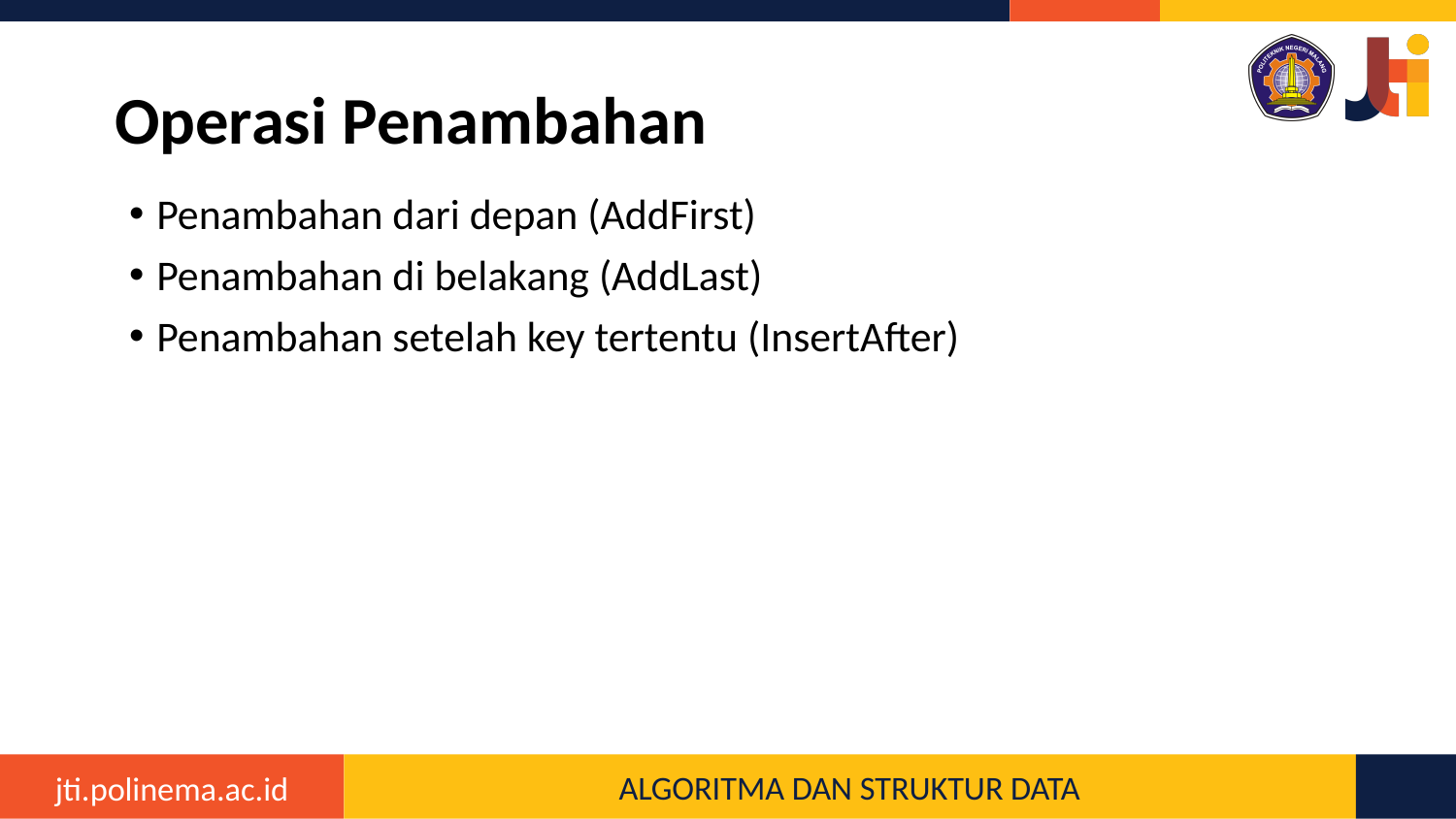

# Operasi Penambahan
Penambahan dari depan (AddFirst)
Penambahan di belakang (AddLast)
Penambahan setelah key tertentu (InsertAfter)